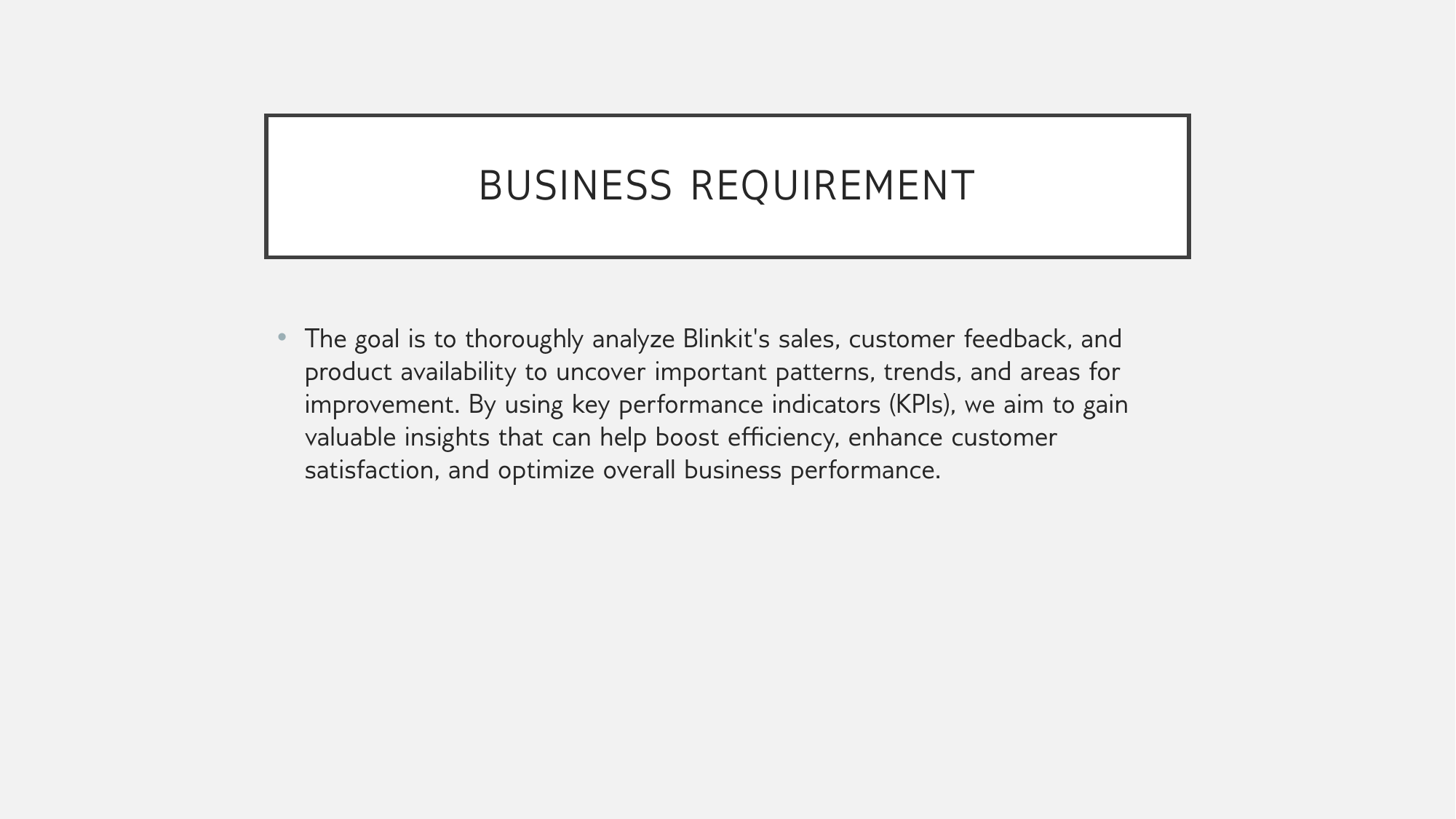

# BUSINESS REQUIREMENT
The goal is to thoroughly analyze Blinkit's sales, customer feedback, and product availability to uncover important patterns, trends, and areas for improvement. By using key performance indicators (KPIs), we aim to gain valuable insights that can help boost efficiency, enhance customer satisfaction, and optimize overall business performance.